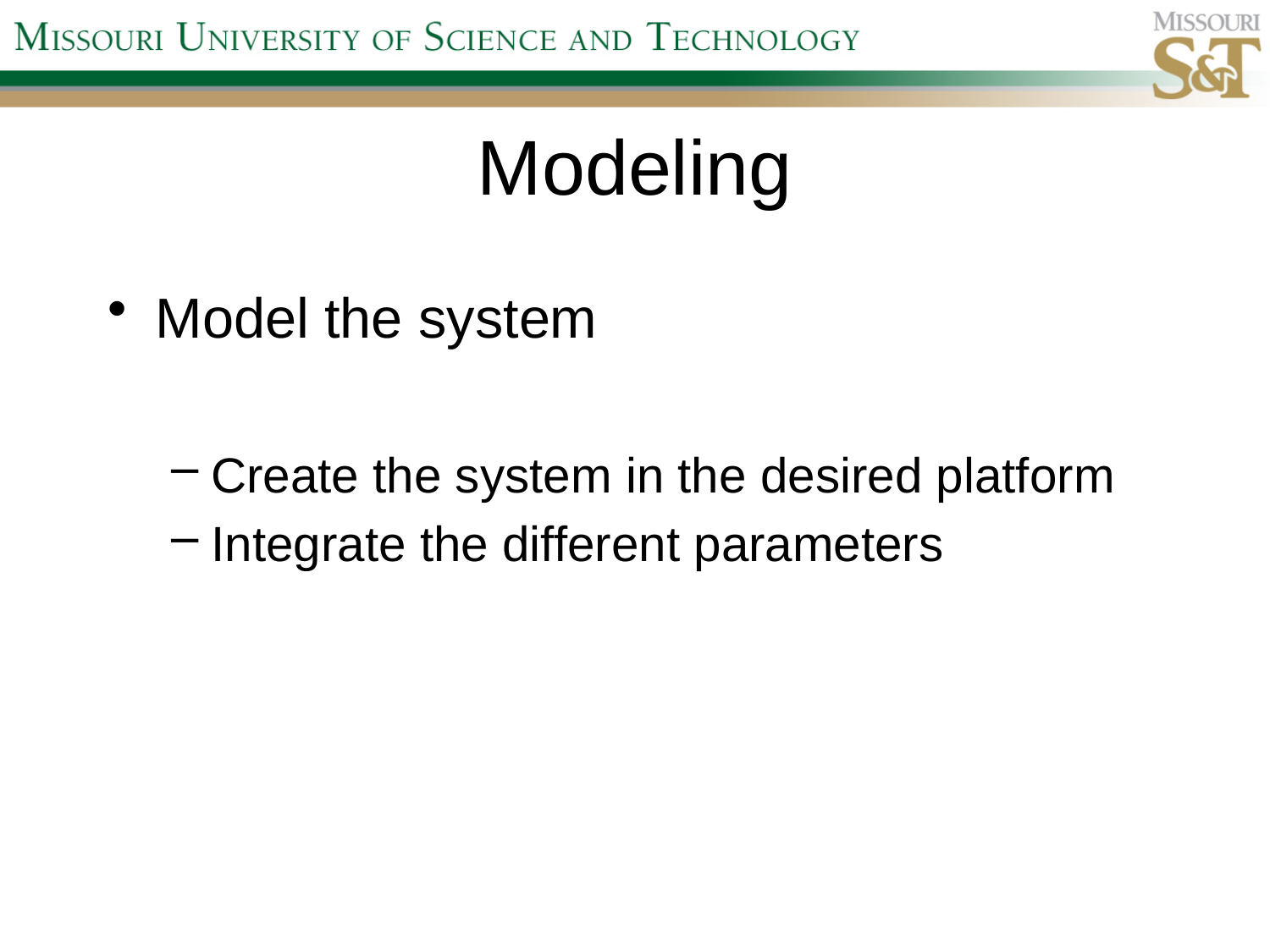

# Modeling
Model the system

Create the system in the desired platform
Integrate the different parameters